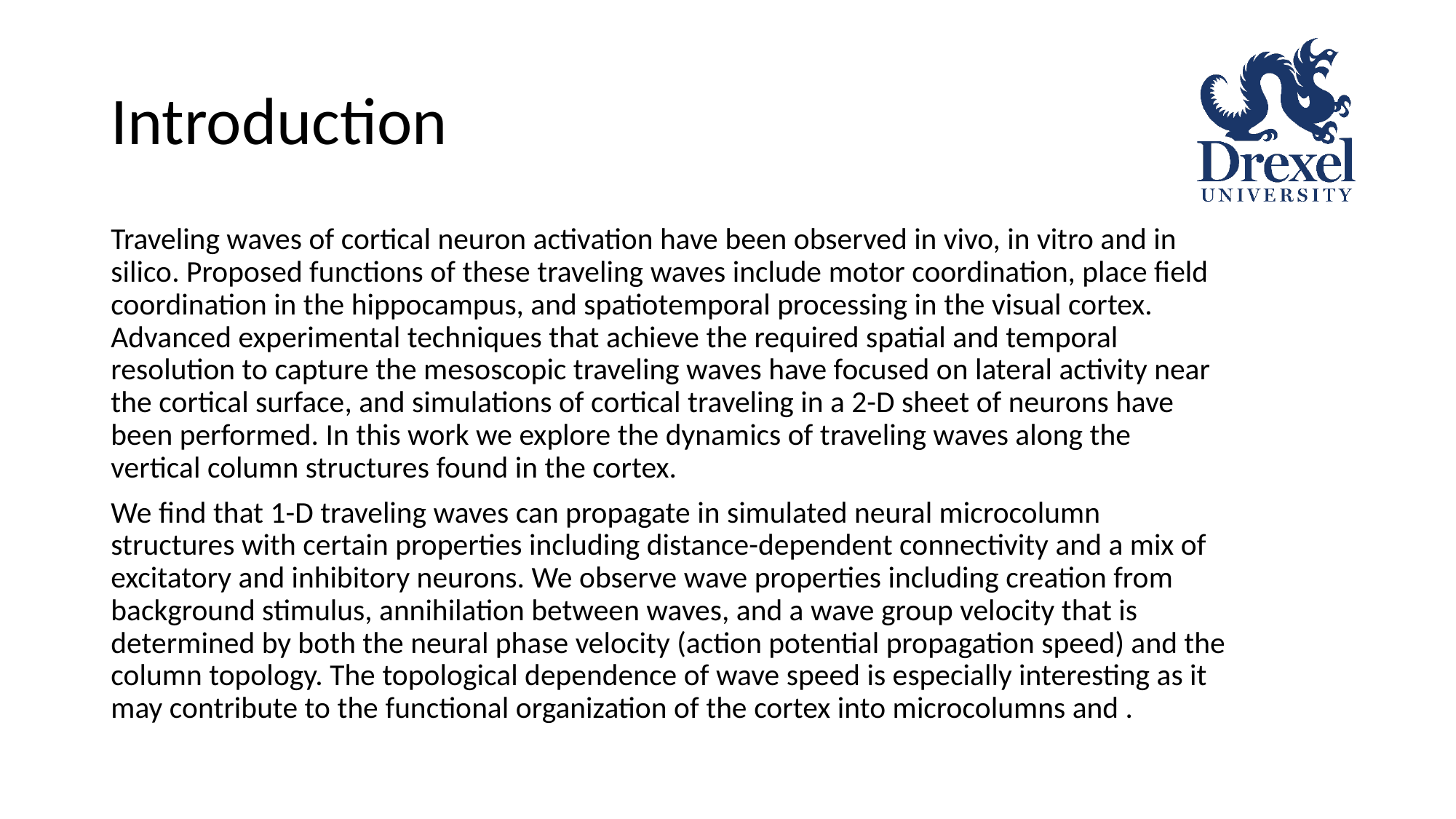

# Introduction
Traveling waves of cortical neuron activation have been observed in vivo, in vitro and in silico. Proposed functions of these traveling waves include motor coordination, place field coordination in the hippocampus, and spatiotemporal processing in the visual cortex. Advanced experimental techniques that achieve the required spatial and temporal resolution to capture the mesoscopic traveling waves have focused on lateral activity near the cortical surface, and simulations of cortical traveling in a 2-D sheet of neurons have been performed. In this work we explore the dynamics of traveling waves along the vertical column structures found in the cortex.
We find that 1-D traveling waves can propagate in simulated neural microcolumn structures with certain properties including distance-dependent connectivity and a mix of excitatory and inhibitory neurons. We observe wave properties including creation from background stimulus, annihilation between waves, and a wave group velocity that is determined by both the neural phase velocity (action potential propagation speed) and the column topology. The topological dependence of wave speed is especially interesting as it may contribute to the functional organization of the cortex into microcolumns and .